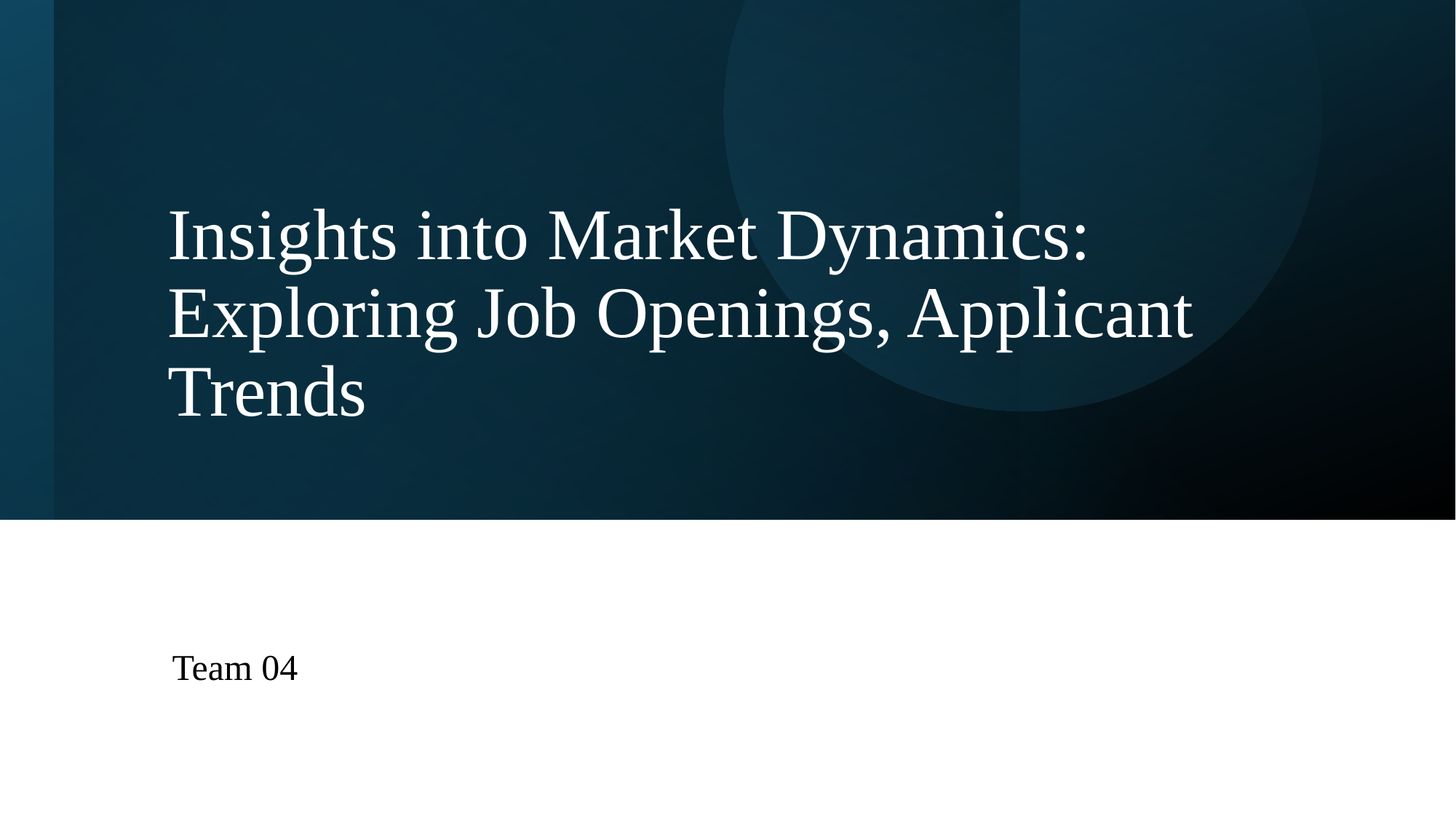

# Insights into Market Dynamics: Exploring Job Openings, Applicant Trends
Team 04